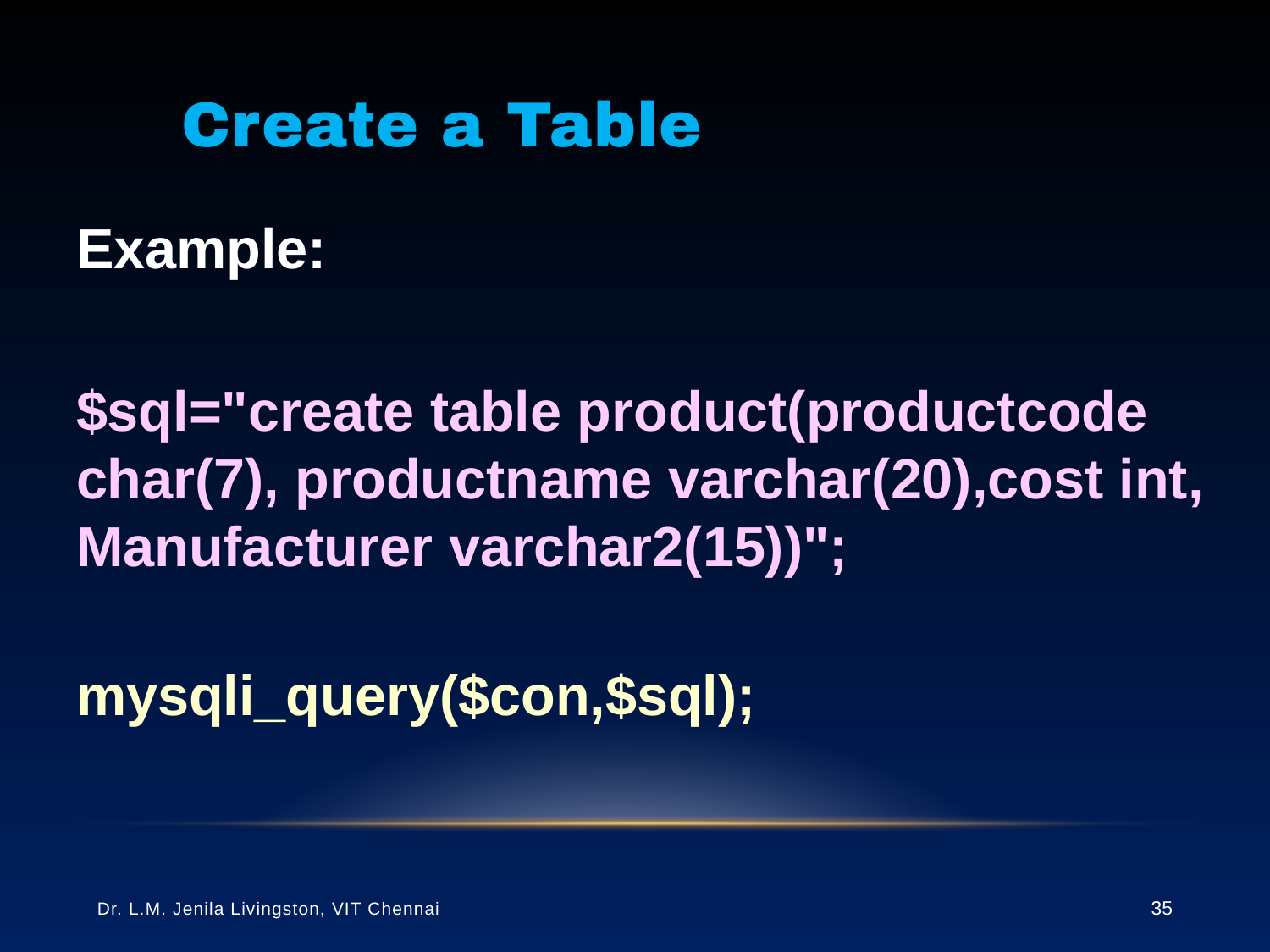

# Create a Table
Example:

$sql="create table product(productcode char(7), productname varchar(20),cost int, Manufacturer varchar2(15))";

mysqli_query($con,$sql);

Dr. L.M. Jenila Livingston, VIT Chennai

35